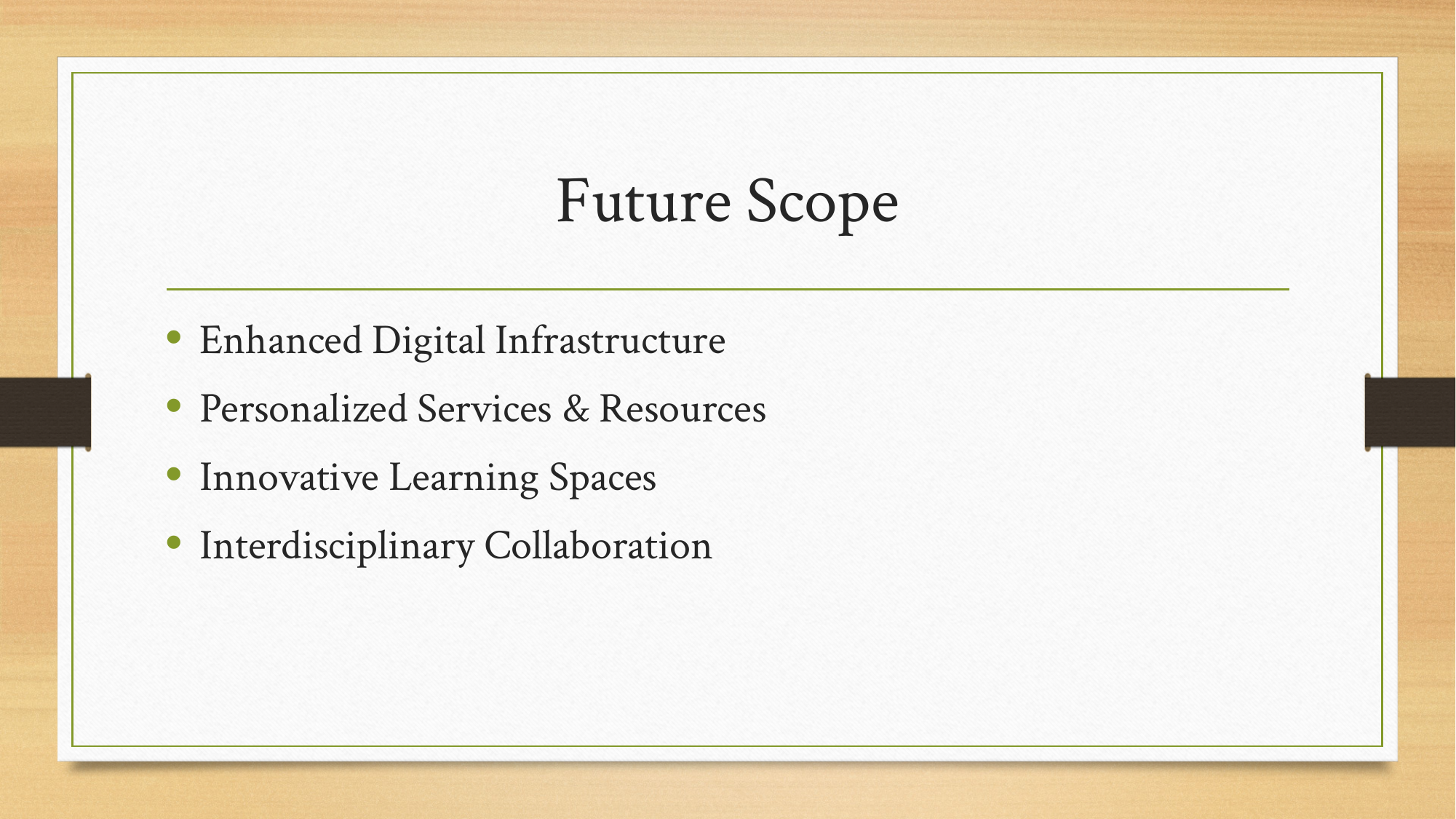

# Future Scope
Enhanced Digital Infrastructure
Personalized Services & Resources
Innovative Learning Spaces
Interdisciplinary Collaboration